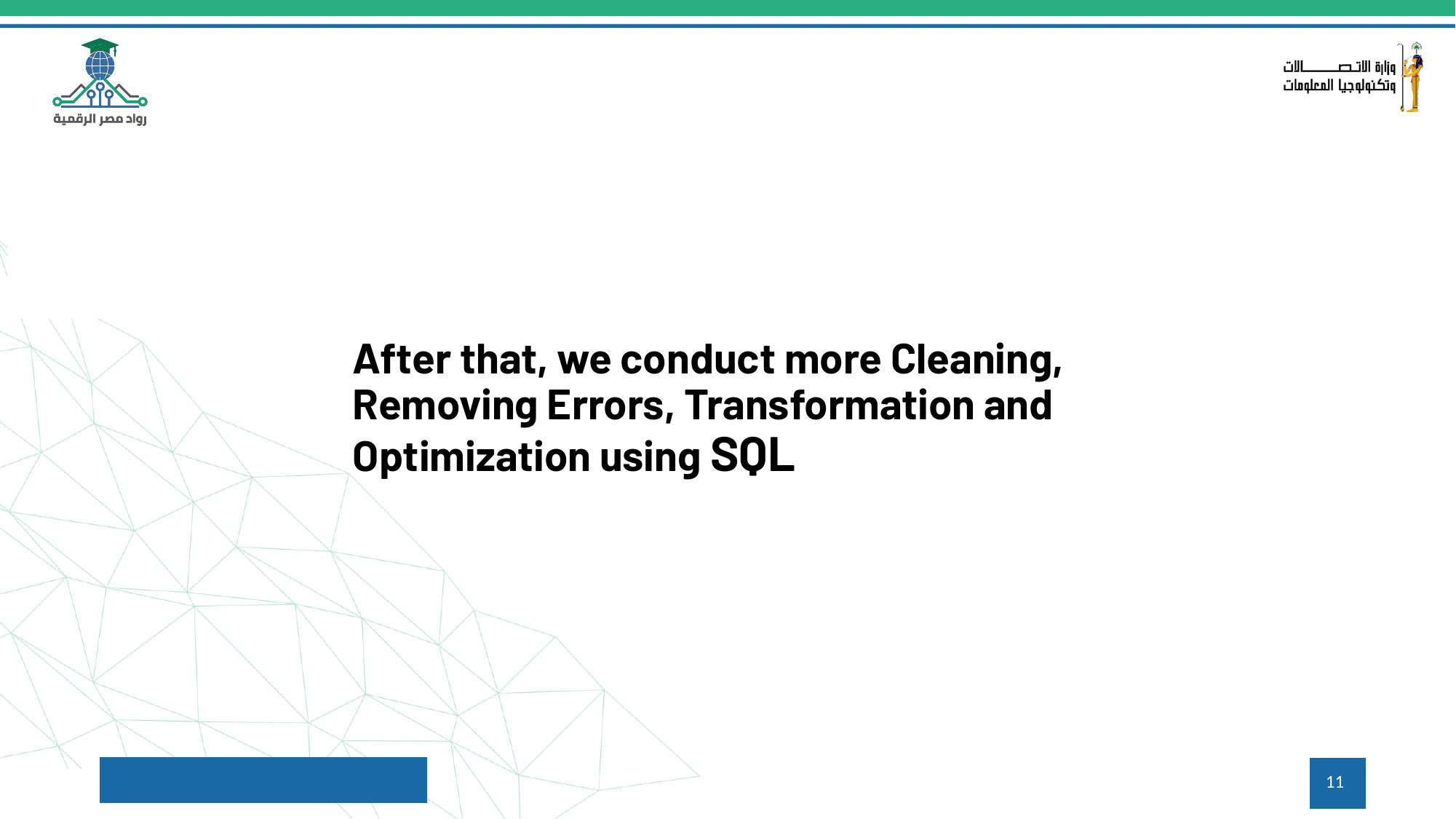

# After that, we conduct more Cleaning, Removing Errors, Transformation and Optimization using SQL
11